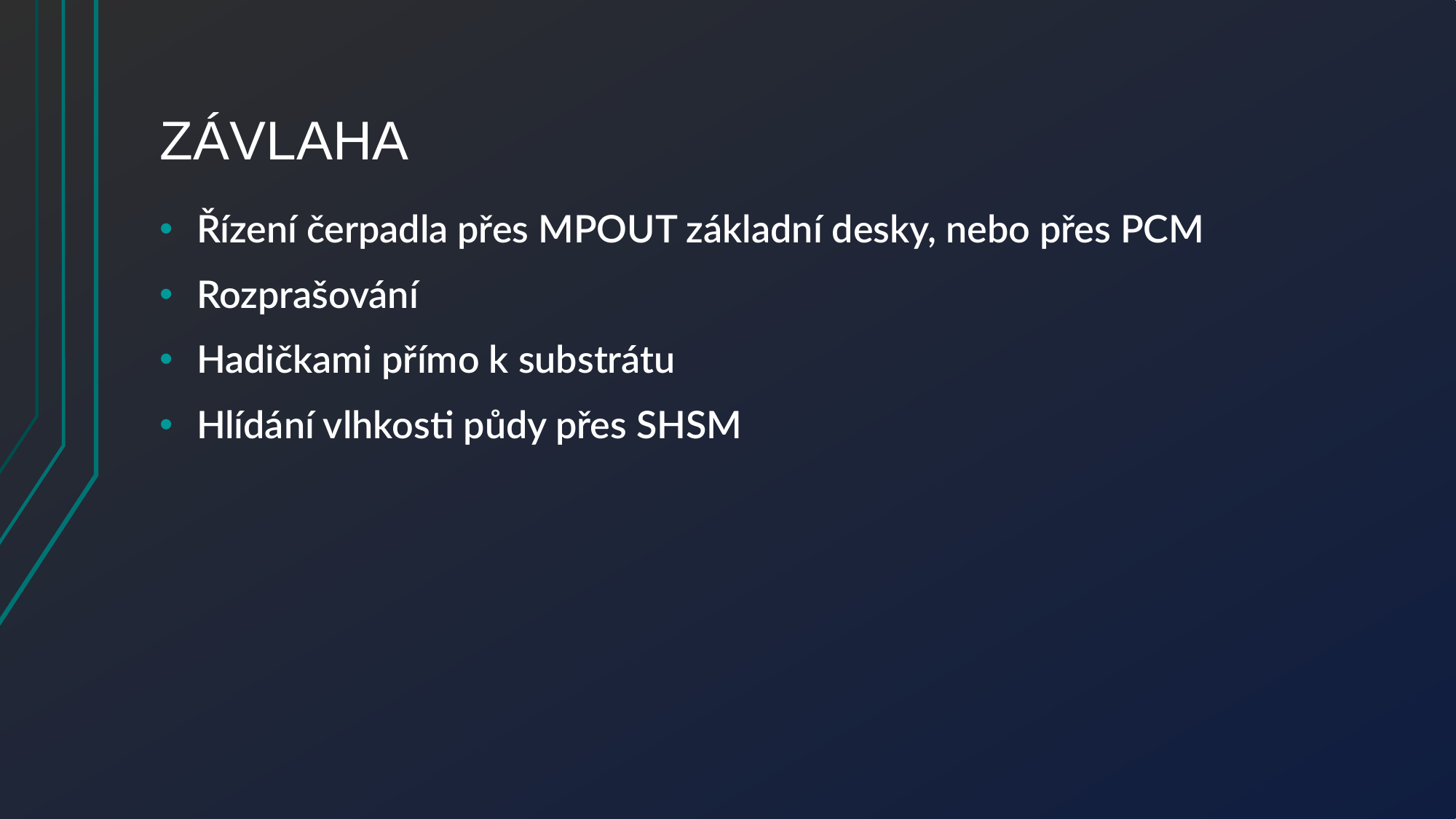

# závlaha
Řízení čerpadla přes MPOUT základní desky, nebo přes PCM
Rozprašování
Hadičkami přímo k substrátu
Hlídání vlhkosti půdy přes SHSM